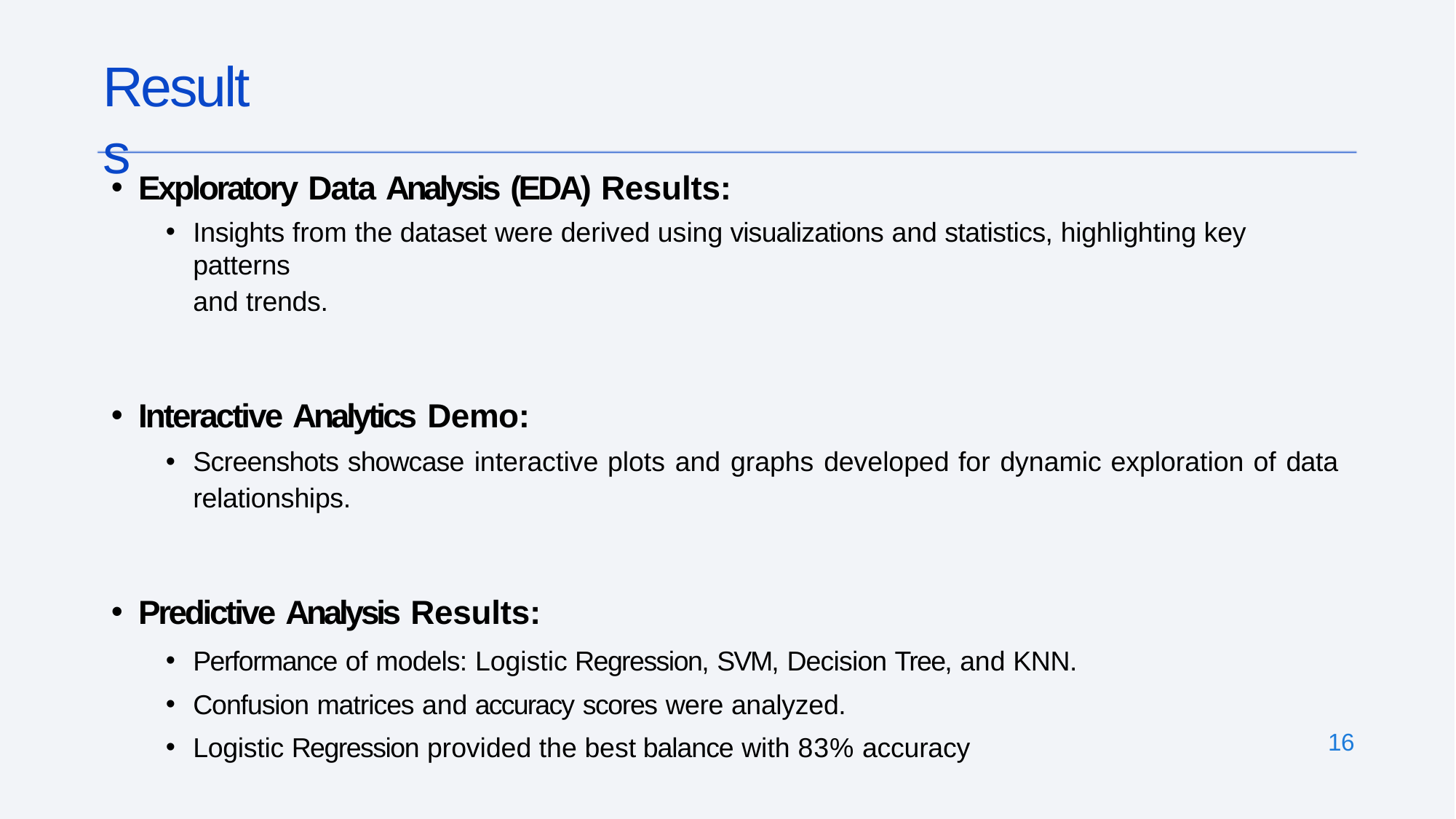

# Results
Exploratory Data Analysis (EDA) Results:
Insights from the dataset were derived using visualizations and statistics, highlighting key patterns
and trends.

Interactive Analytics Demo:
Screenshots showcase interactive plots and graphs developed for dynamic exploration of data
relationships.

Predictive Analysis Results:
Performance of models: Logistic Regression, SVM, Decision Tree, and KNN.
Confusion matrices and accuracy scores were analyzed.
Logistic Regression provided the best balance with 83% accuracy
16